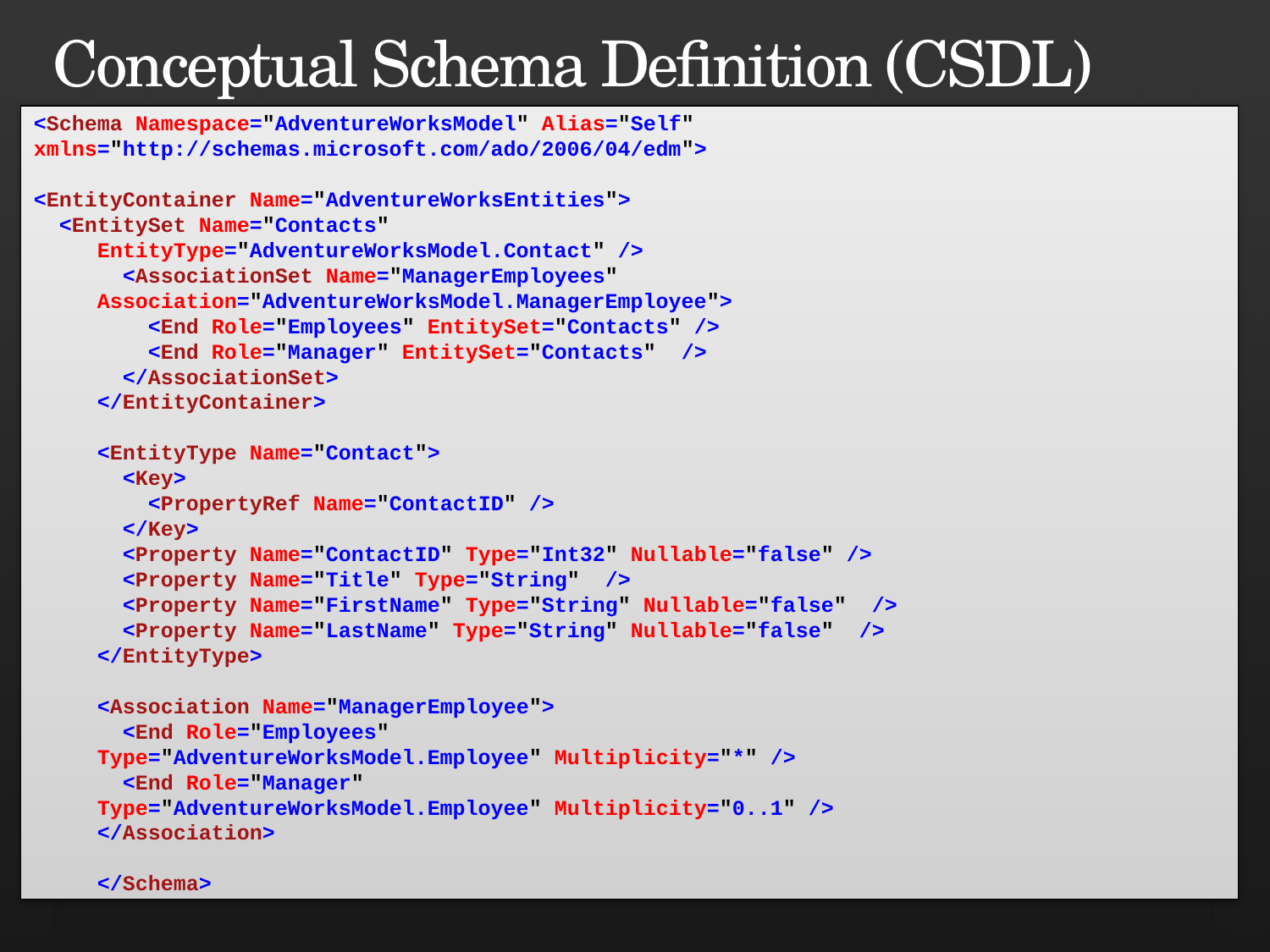

# Conceptual Schema Definition (CSDL)
<Schema Namespace="AdventureWorksModel" Alias="Self" 	xmlns="http://schemas.microsoft.com/ado/2006/04/edm">

<EntityContainer Name="AdventureWorksEntities">
  <EntitySet Name="Contacts"
EntityType="AdventureWorksModel.Contact" />
  <AssociationSet Name="ManagerEmployees"
Association="AdventureWorksModel.ManagerEmployee">
    <End Role="Employees" EntitySet="Contacts" />
    <End Role="Manager" EntitySet="Contacts"  />
  </AssociationSet>
</EntityContainer>

<EntityType Name="Contact">
  <Key>
    <PropertyRef Name="ContactID" />
  </Key>
  <Property Name="ContactID" Type="Int32" Nullable="false" />
  <Property Name="Title" Type="String"  />
  <Property Name="FirstName" Type="String" Nullable="false"  />
  <Property Name="LastName" Type="String" Nullable="false"  />
</EntityType>

<Association Name="ManagerEmployee">
  <End Role="Employees"
Type="AdventureWorksModel.Employee" Multiplicity="*" />
  <End Role="Manager"
Type="AdventureWorksModel.Employee" Multiplicity="0..1" />
</Association>

</Schema>